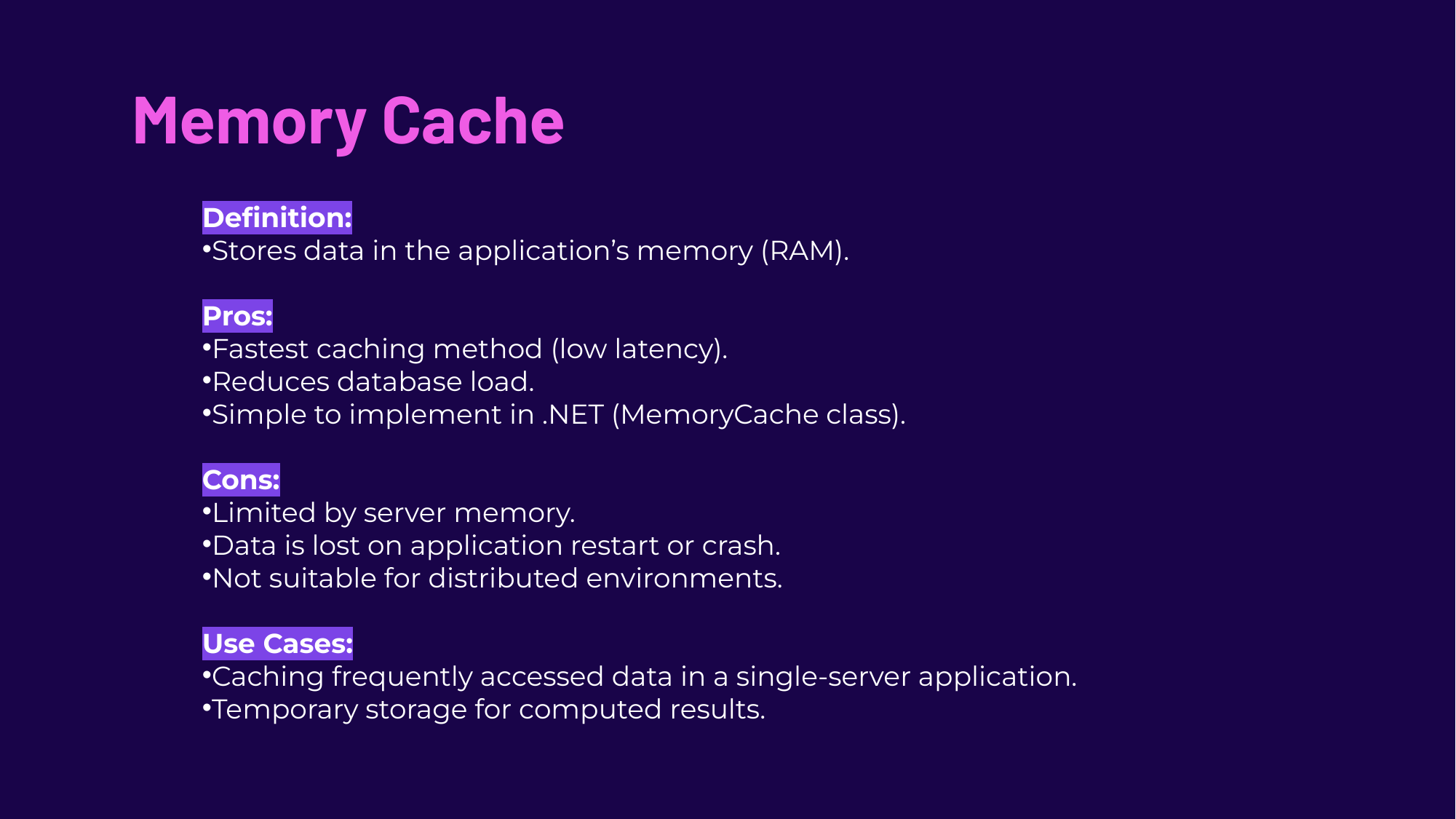

Memory Cache
Definition:
Stores data in the application’s memory (RAM).

Pros:
Fastest caching method (low latency).
Reduces database load.
Simple to implement in .NET (MemoryCache class).

Cons:
Limited by server memory.
Data is lost on application restart or crash.
Not suitable for distributed environments.

Use Cases:
Caching frequently accessed data in a single-server application.
Temporary storage for computed results.